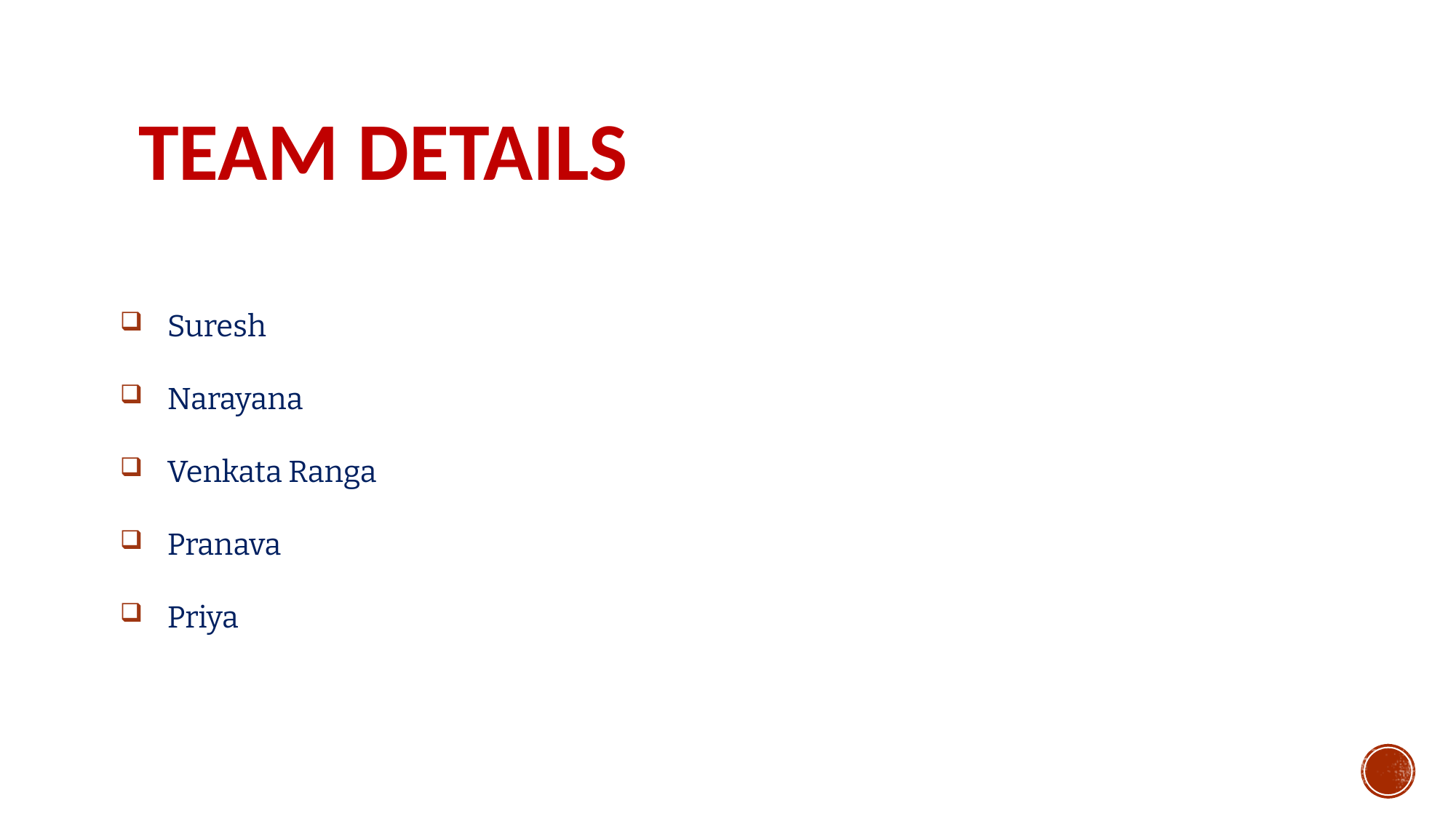

# Team Details
    Suresh
    Narayana
    Venkata Ranga
    Pranava
    Priya